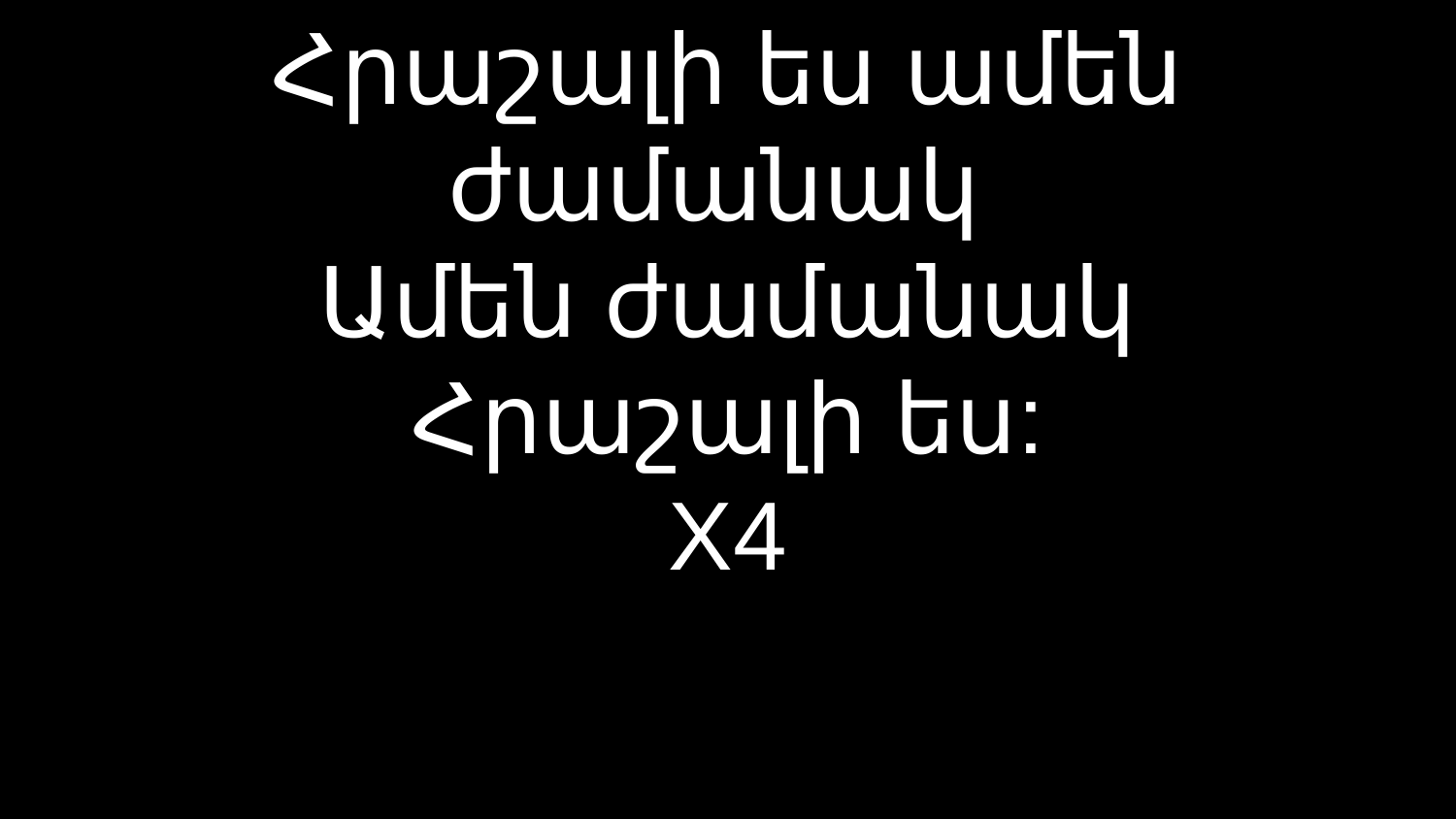

# Հրաշալի ես ամեն ժամանակ Ամեն ժամանակ Հրաշալի ես: X4